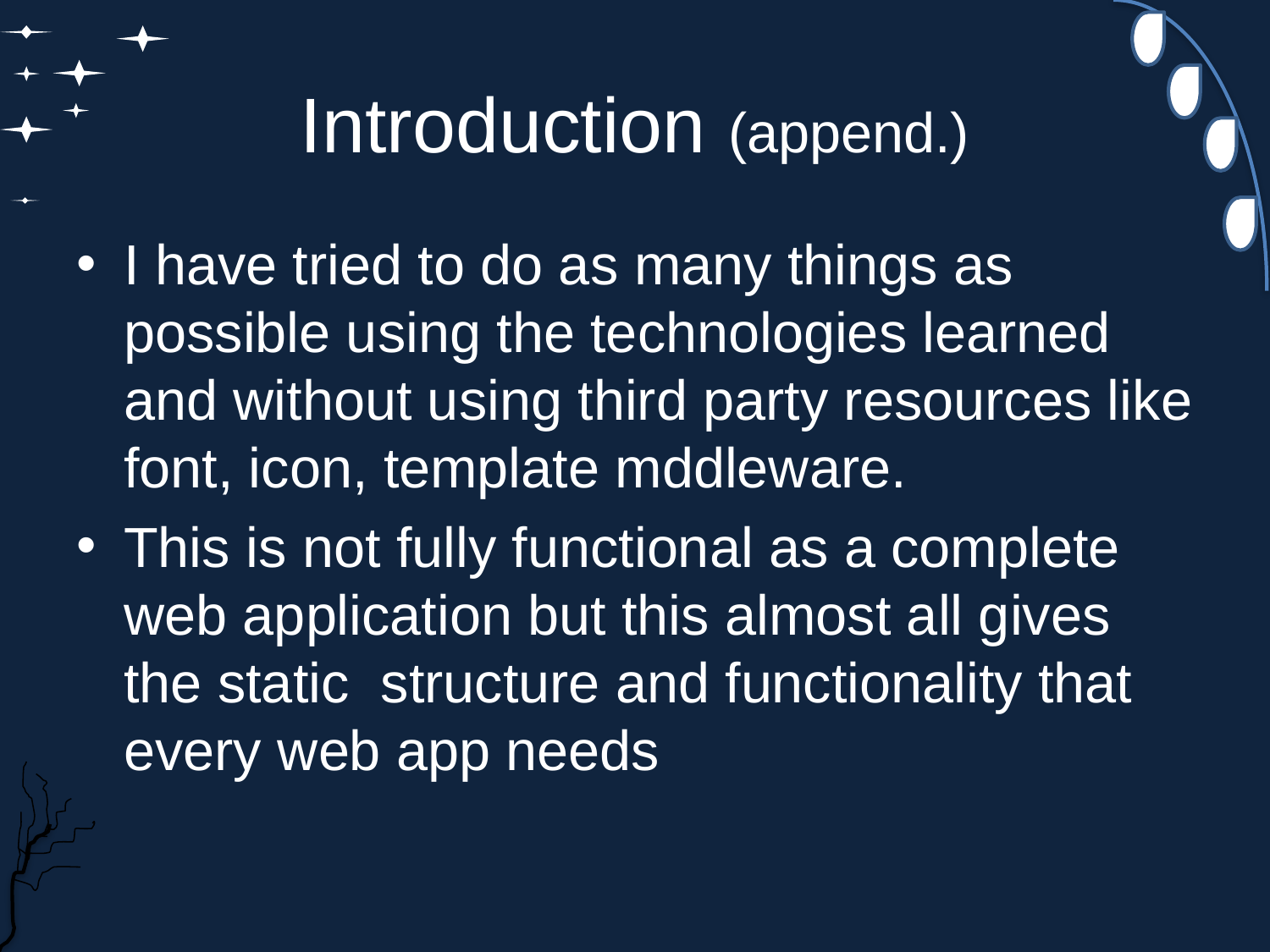

# Introduction (append.)
I have tried to do as many things as possible using the technologies learned and without using third party resources like font, icon, template mddleware.
This is not fully functional as a complete web application but this almost all gives the static  structure and functionality that every web app needs